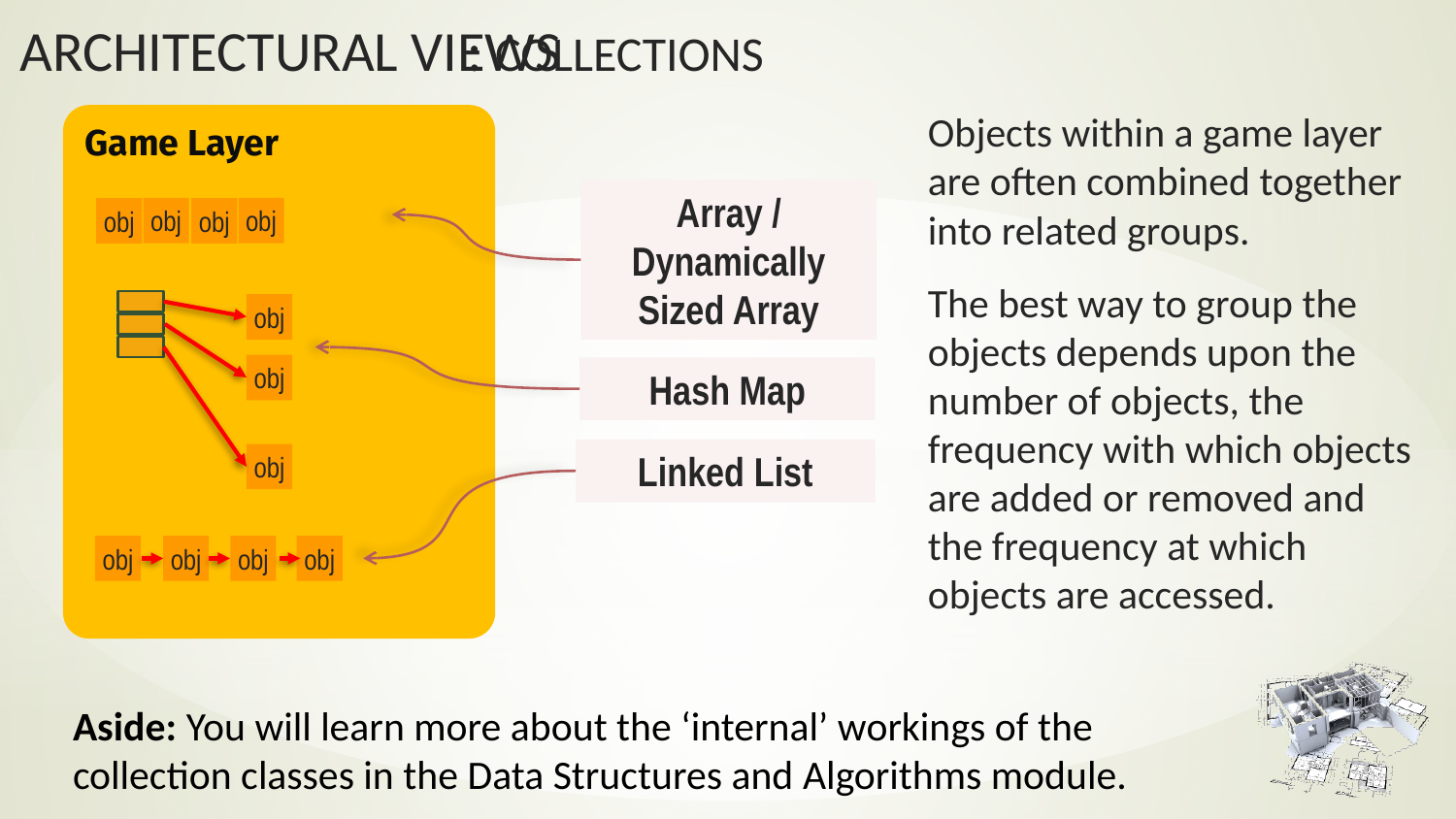

: Collections
Objects within a game layer are often combined together into related groups.

The best way to group the objects depends upon the number of objects, the frequency with which objects are added or removed and the frequency at which objects are accessed.

Game Layer
Array / Dynamically Sized Array
obj
obj

obj
obj

obj

obj
obj
Hash Map
Linked List
obj
obj
obj
obj
Aside: You will learn more about the ‘internal’ workings of the collection classes in the Data Structures and Algorithms module.